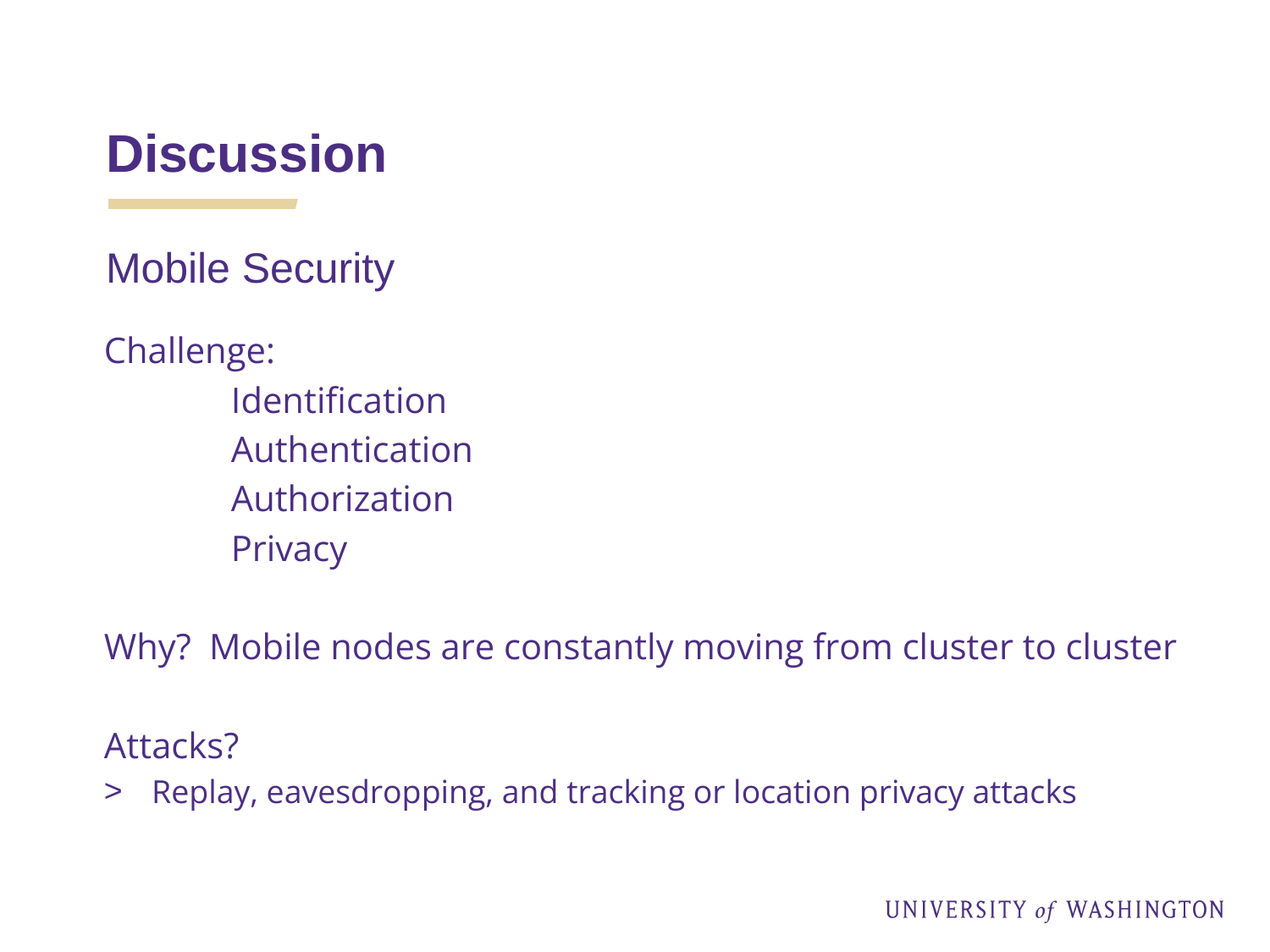

# Discussion
Mobile Security
Challenge:
	Identification
	Authentication
	Authorization
	Privacy

Why?  Mobile nodes are constantly moving from cluster to cluster

Attacks?
Replay, eavesdropping, and tracking or location privacy attacks